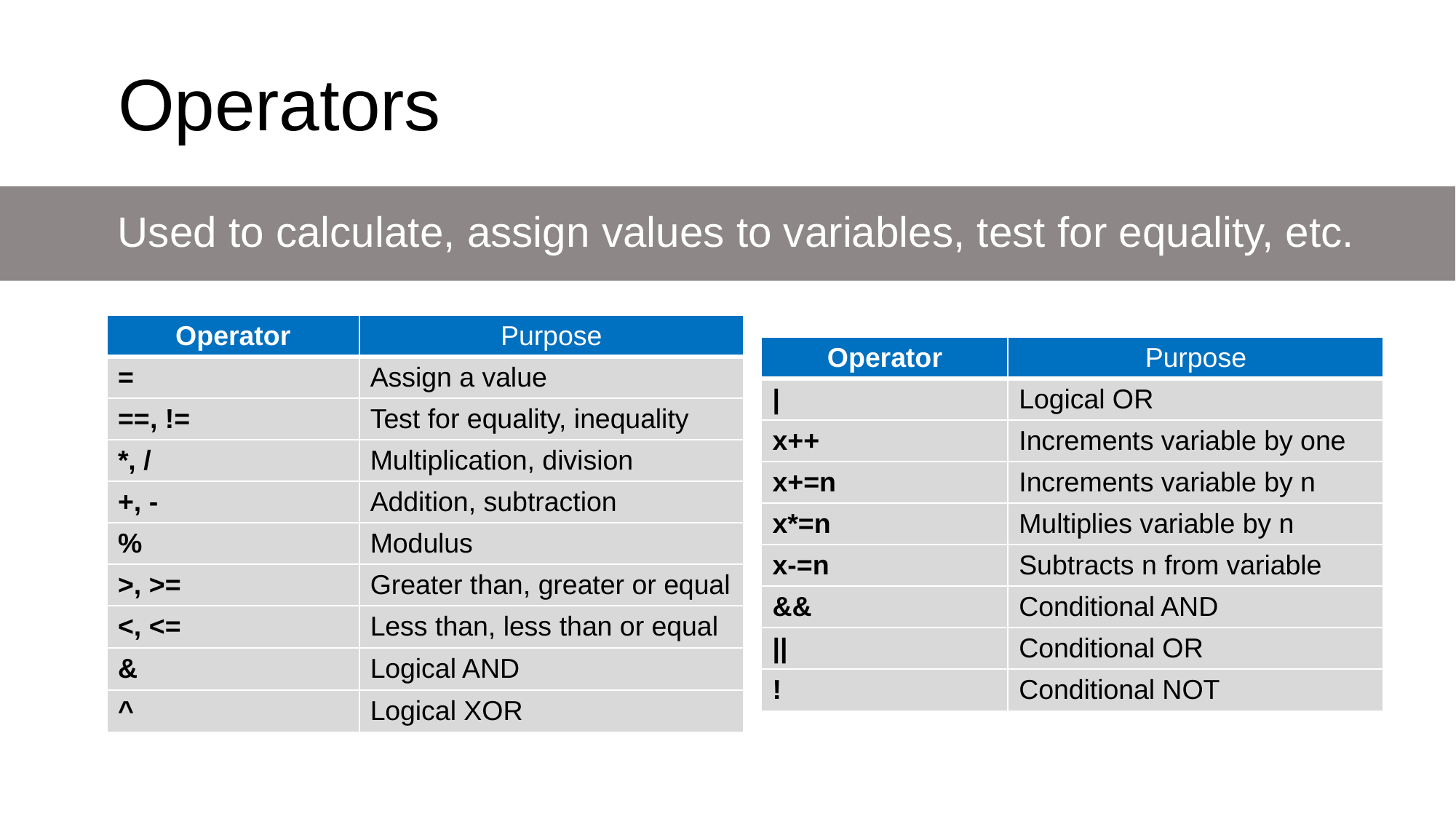

# Operators

Used to calculate, assign values to variables, test for equality, etc.
| Operator | Purpose |
| --- | --- |
| = | Assign a value |
| ==, != | Test for equality, inequality |
| \*, / | Multiplication, division |
| +, - | Addition, subtraction |
| % | Modulus |
| >, >= | Greater than, greater or equal |
| <, <= | Less than, less than or equal |
| & | Logical AND |
| ^ | Logical XOR |
| Operator | Purpose |
| --- | --- |
| | | Logical OR |
| x++ | Increments variable by one |
| x+=n | Increments variable by n |
| x\*=n | Multiplies variable by n |
| x-=n | Subtracts n from variable |
| && | Conditional AND |
| || | Conditional OR |
| ! | Conditional NOT |